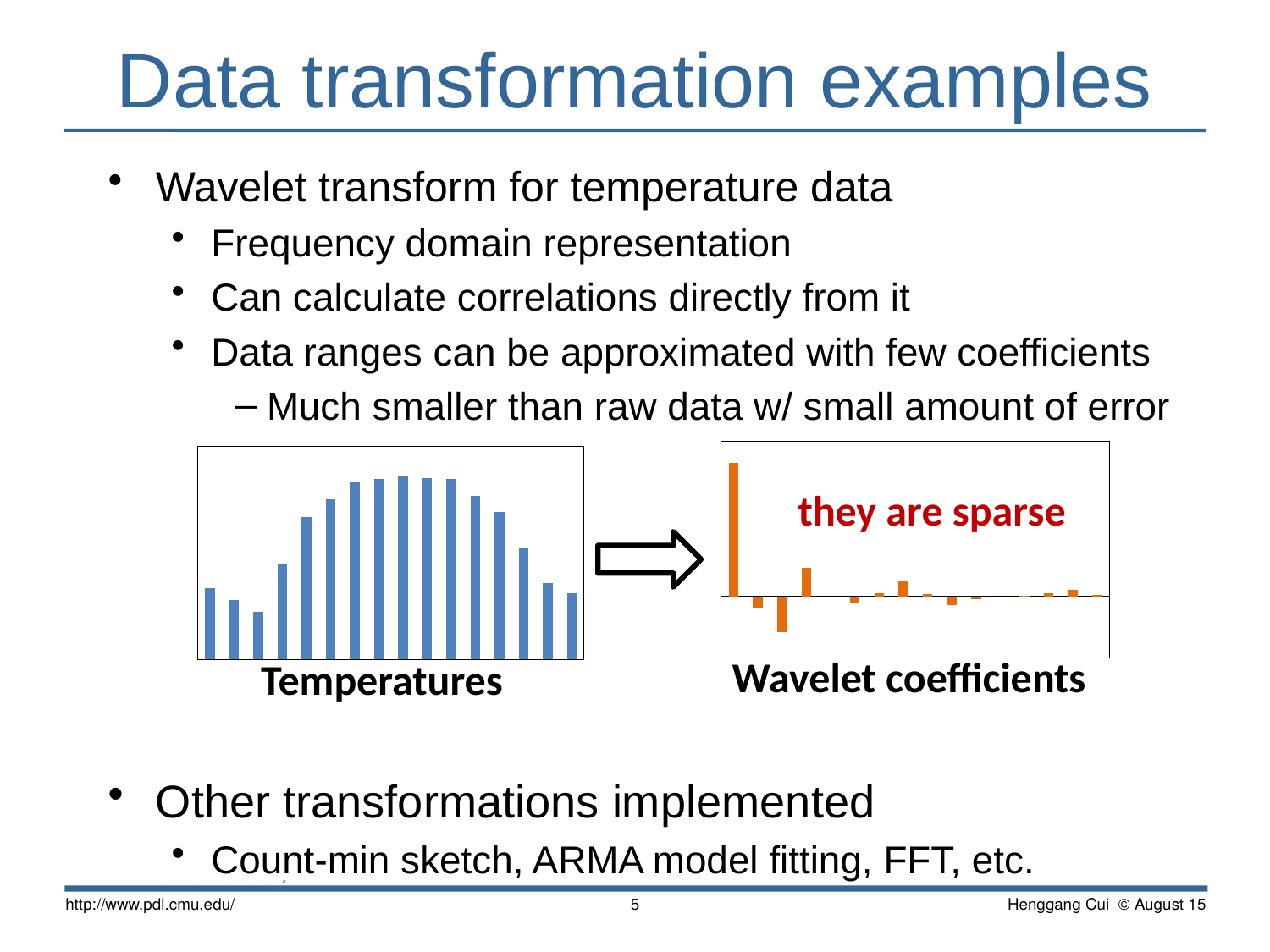

# Data transformation examples
Wavelet transform for temperature data
Frequency domain representation
Can calculate correlations directly from it
Data ranges can be approximated with few coefficients
Much smaller than raw data w/ small amount of error

Other transformations implemented
Count-min sketch, ARMA model fitting, FFT, etc.

### Chart

| Category |  |
|---|---|

### Chart

| Category |  |
|---|---|
they are sparse

Wavelet coefficients
Temperatures
http://www.pdl.cmu.edu/
5
   Henggang Cui  © August 15